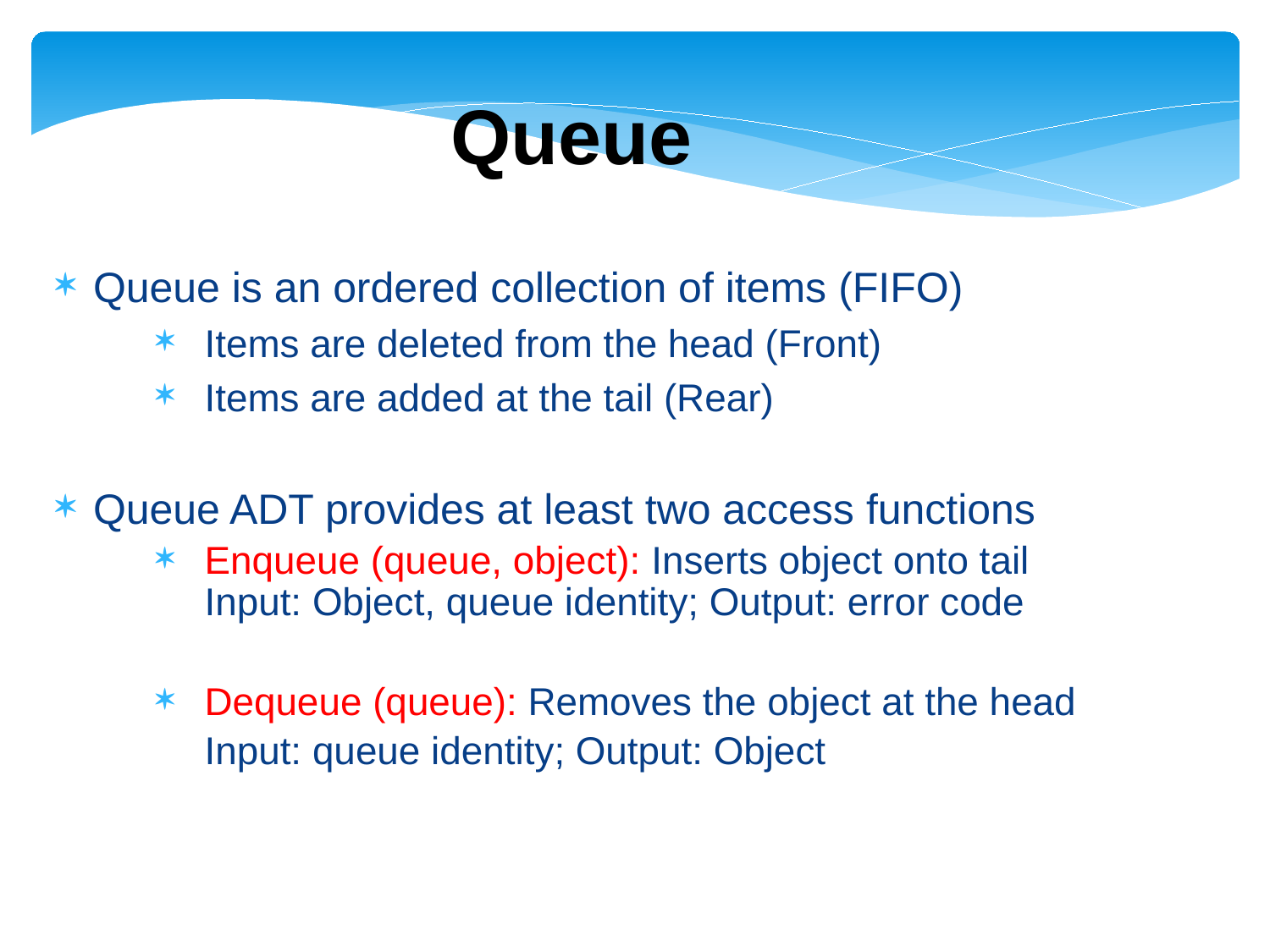

Queue
Queue is an ordered collection of items (FIFO)
Items are deleted from the head (Front)
Items are added at the tail (Rear)

Queue ADT provides at least two access functions
Enqueue (queue, object): Inserts object onto tail
Input: Object, queue identity; Output: error code

Dequeue (queue): Removes the object at the head
    	Input: queue identity; Output: Object